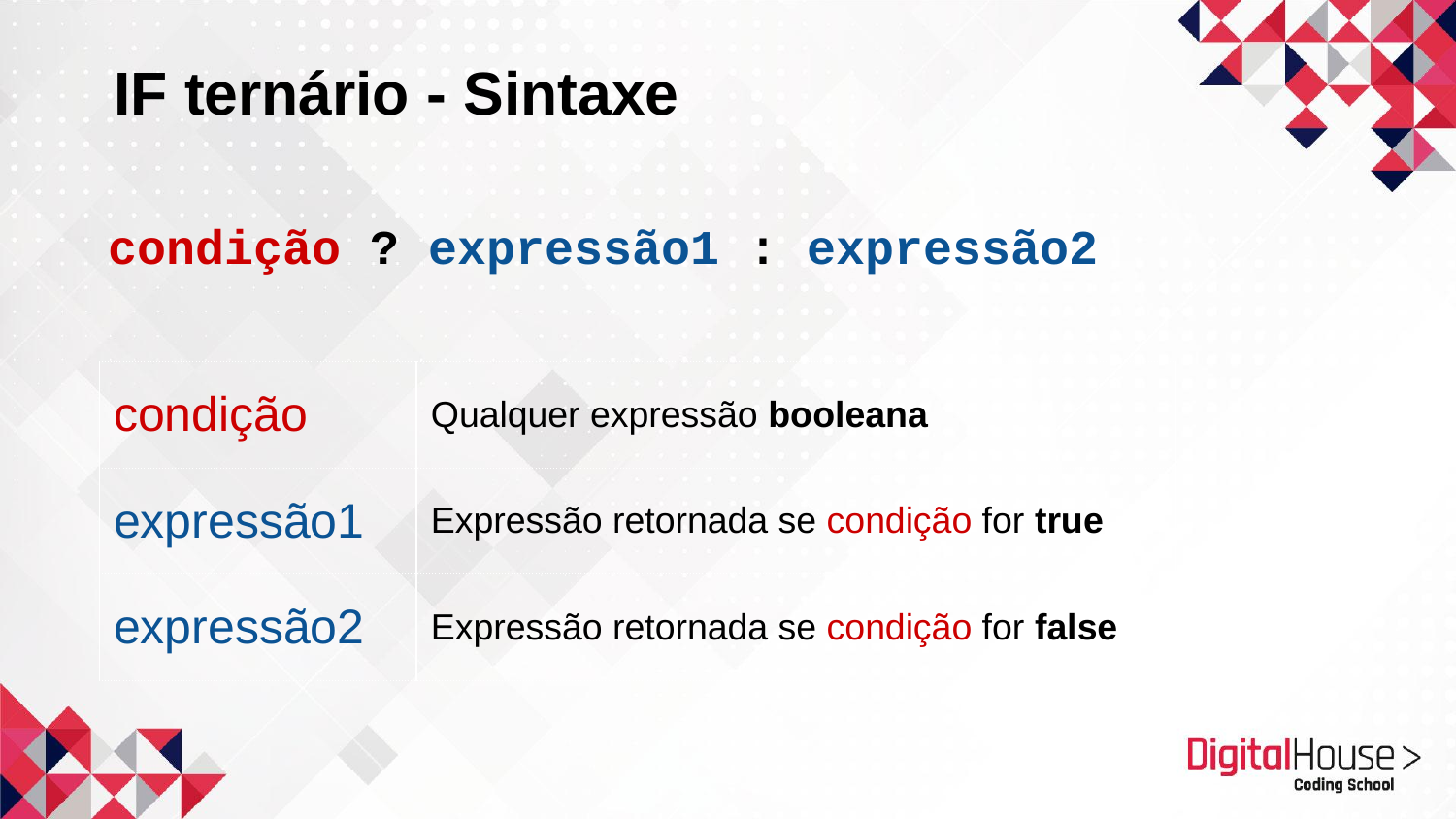

IF ternário - Sintaxe
condição ? expressão1 : expressão2
| condição | Qualquer expressão booleana |
| --- | --- |
| expressão1 | Expressão retornada se condição for true |
| expressão2 | Expressão retornada se condição for false |